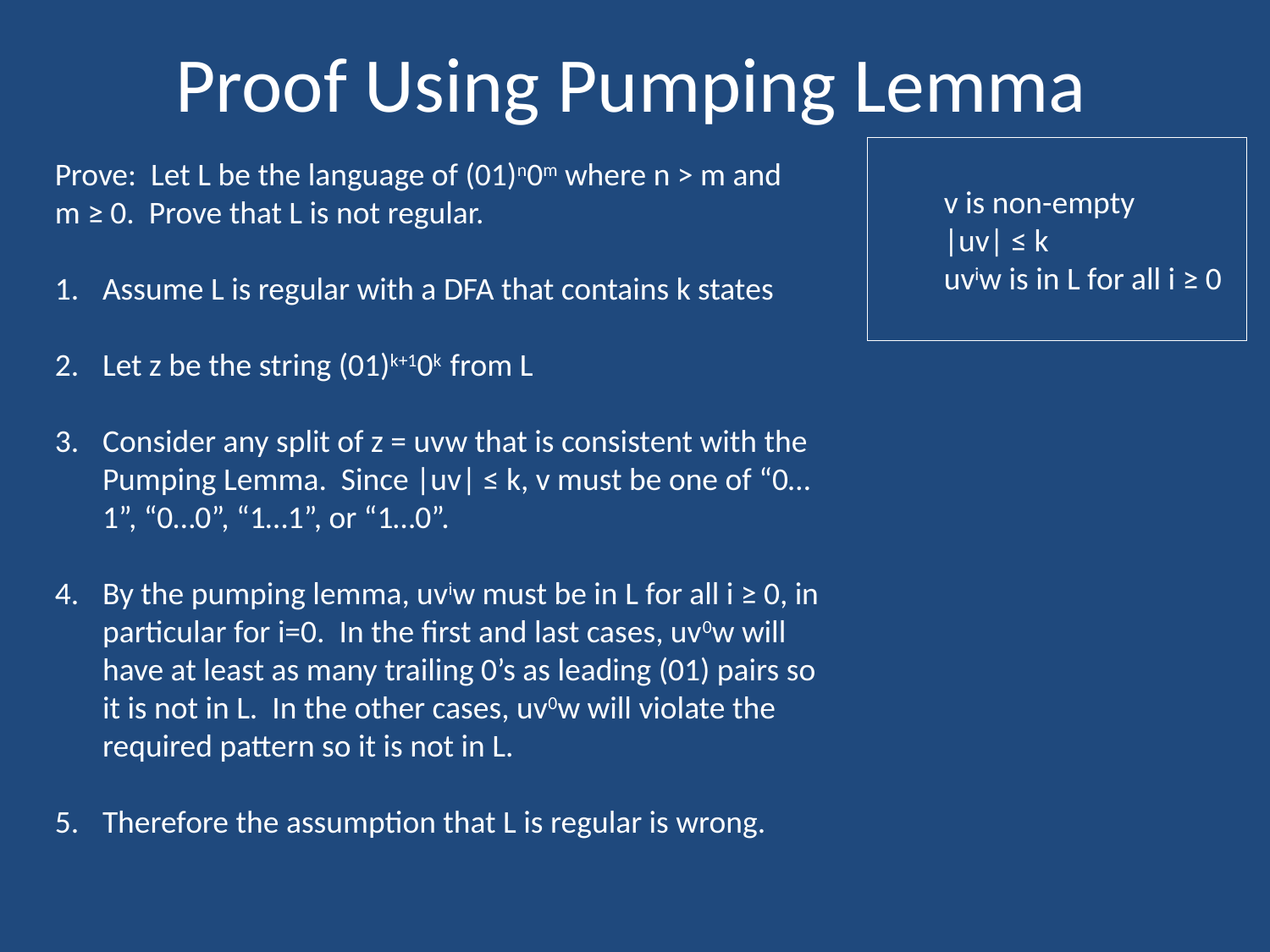

# Proof Using Pumping Lemma

v is non-empty
|uv| ≤ k
uviw is in L for all i ≥ 0

Prove:  Let L be the language of (01)n0m where n > m and
m ≥ 0.  Prove that L is not regular.

Assume L is regular with a DFA that contains k states

Let z be the string (01)k+10k  from L

Consider any split of z = uvw that is consistent with the Pumping Lemma.  Since |uv| ≤ k, v must be one of “0…1”, “0…0”, “1…1”, or “1…0”.

By the pumping lemma, uviw must be in L for all i ≥ 0, in particular for i=0.  In the first and last cases, uv0w will have at least as many trailing 0’s as leading (01) pairs so it is not in L.  In the other cases, uv0w will violate the required pattern so it is not in L.

Therefore the assumption that L is regular is wrong.